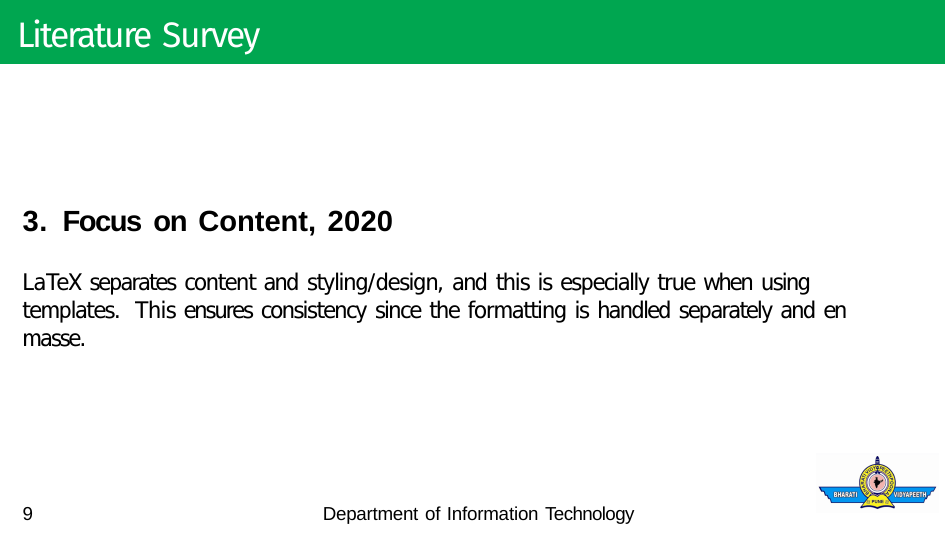

Literature Survey
3. Focus on Content, 2020

LaTeX separates content and styling/design, and this is especially true when using templates.  This ensures consistency since the formatting is handled separately and en masse.
9
Department of Information Technology